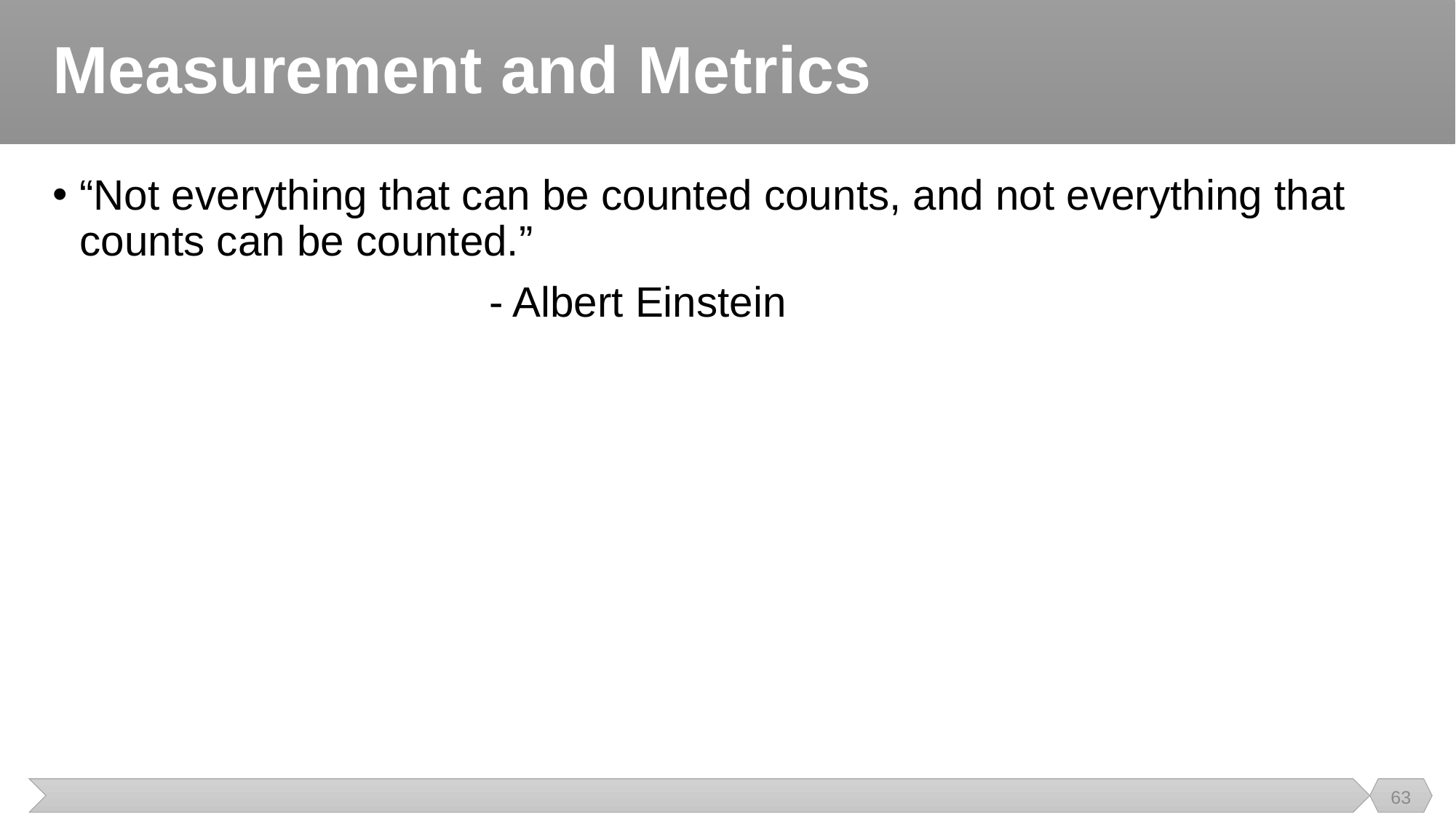

# Measurement and Metrics
“Not everything that can be counted counts, and not everything that counts can be counted.”
				- Albert Einstein
63